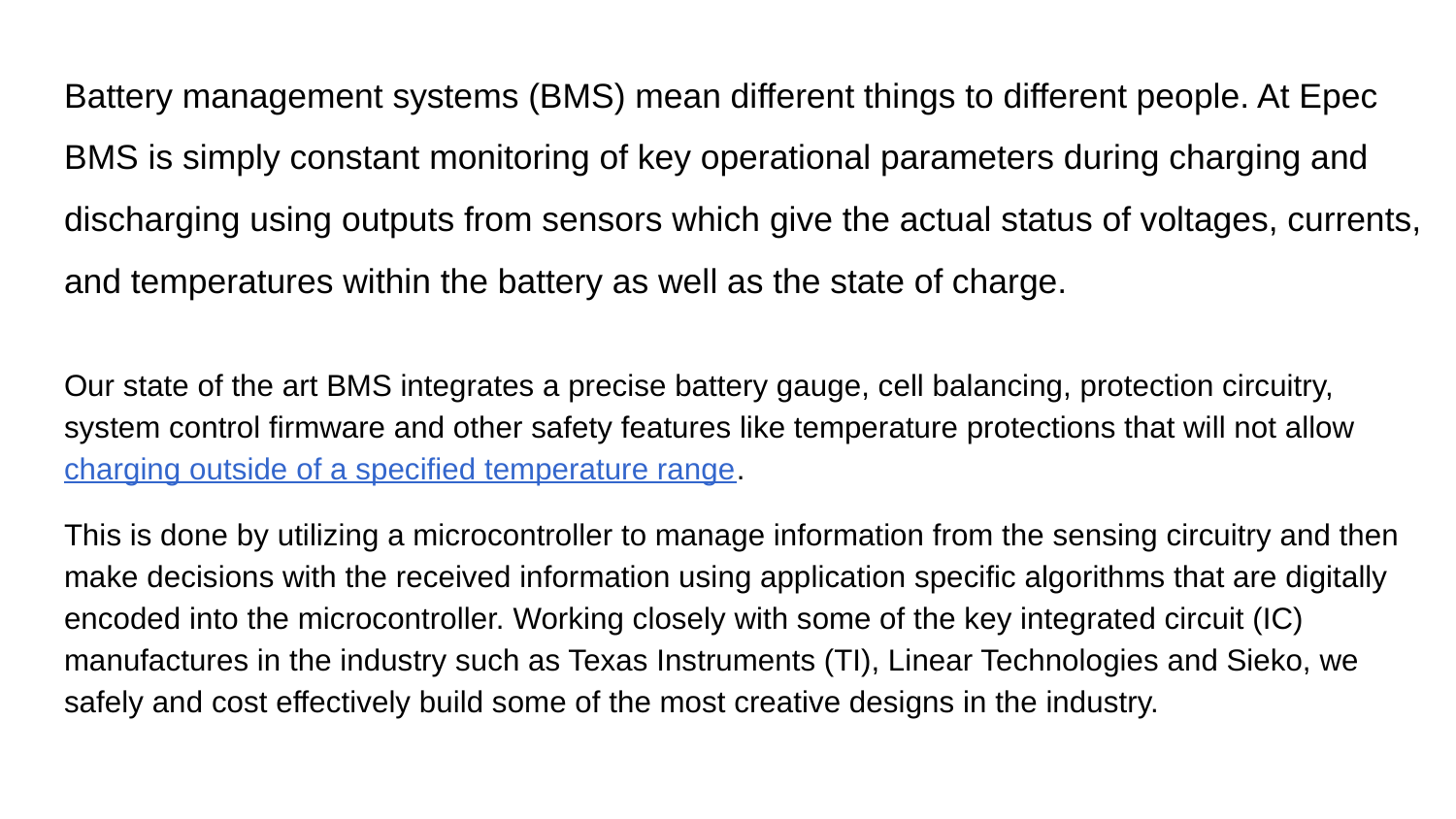

Battery management systems (BMS) mean different things to different people. At Epec BMS is simply constant monitoring of key operational parameters during charging and discharging using outputs from sensors which give the actual status of voltages, currents, and temperatures within the battery as well as the state of charge.

Our state of the art BMS integrates a precise battery gauge, cell balancing, protection circuitry, system control firmware and other safety features like temperature protections that will not allow charging outside of a specified temperature range.
This is done by utilizing a microcontroller to manage information from the sensing circuitry and then make decisions with the received information using application specific algorithms that are digitally encoded into the microcontroller. Working closely with some of the key integrated circuit (IC) manufactures in the industry such as Texas Instruments (TI), Linear Technologies and Sieko, we safely and cost effectively build some of the most creative designs in the industry.